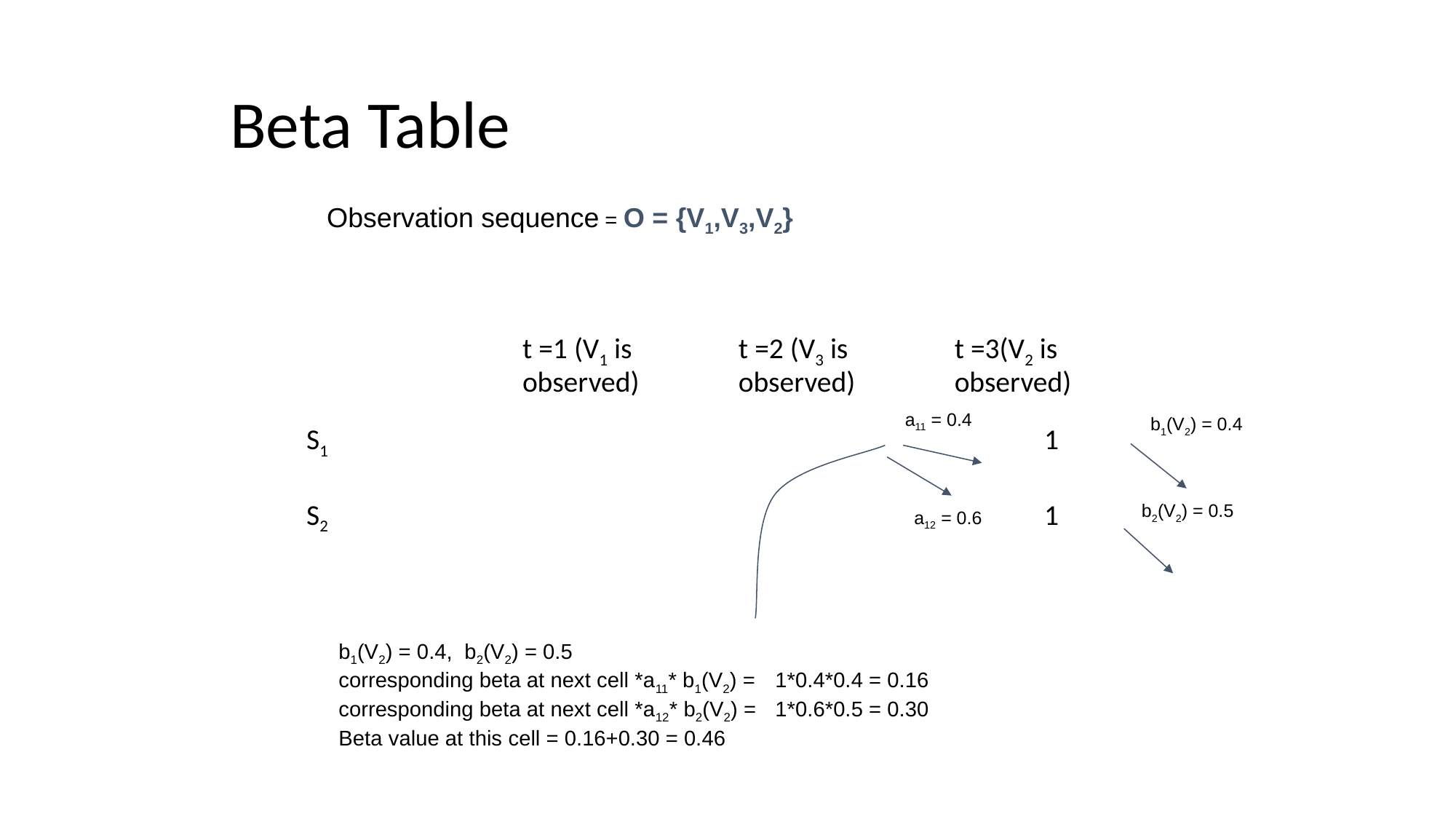

# Beta Table

Observation sequence = O = {V1,V3,V2}
|  | t =1 (V1 is observed) | t =2 (V3 is observed) | t =3(V2 is observed) |
| --- | --- | --- | --- |
| S1 |  |  | 1 |
| S2 |  |  | 1 |
a11 = 0.4
b1(V2) = 0.4

b2(V2) = 0.5

a12 = 0.6
b1(V2) = 0.4,  b2(V2) = 0.5
corresponding beta at next cell *a11* b1(V2) =	1*0.4*0.4 = 0.16
corresponding beta at next cell *a12* b2(V2) =	1*0.6*0.5 = 0.30
Beta value at this cell = 0.16+0.30 = 0.46